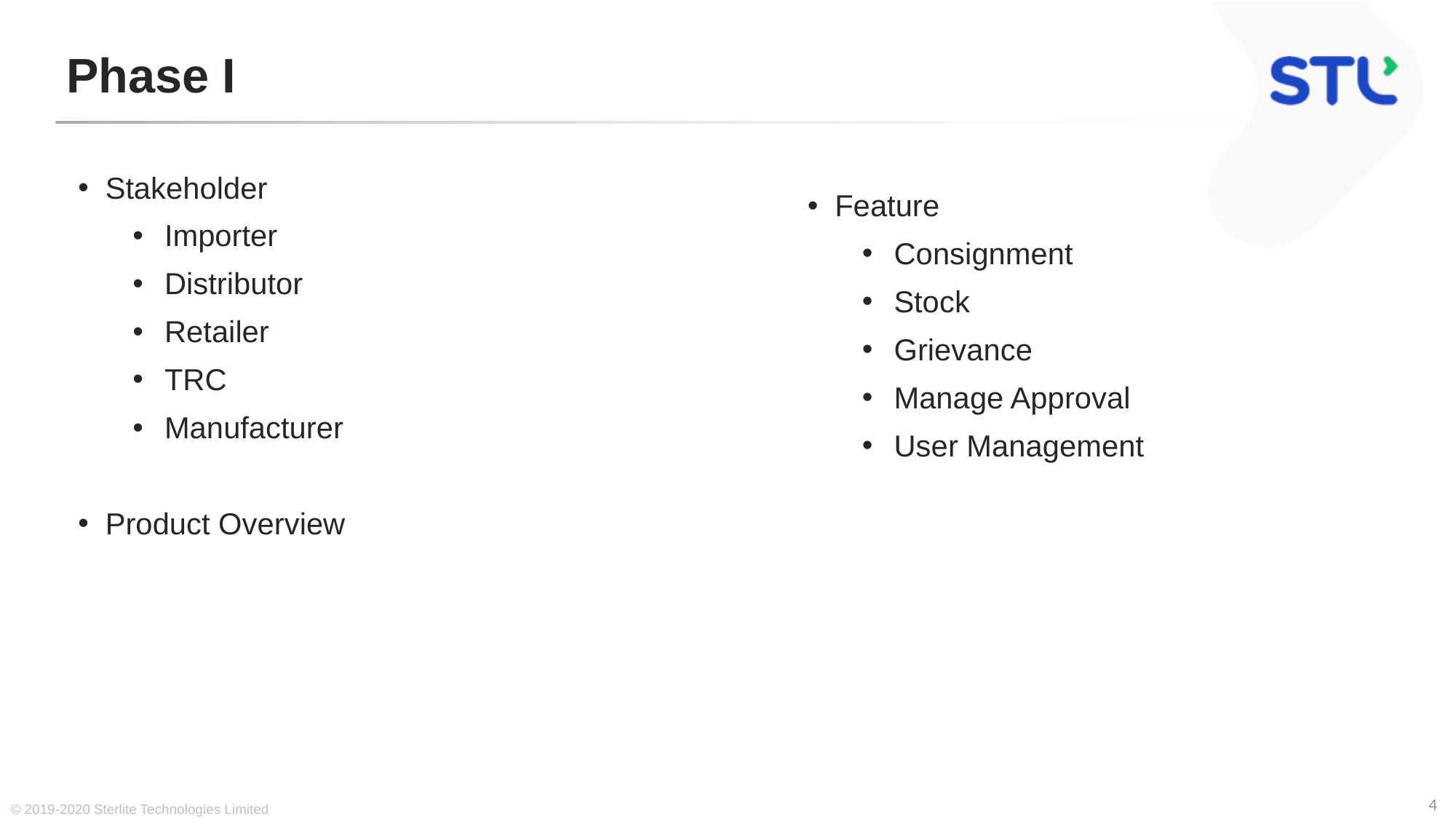

# Phase I
Stakeholder
Importer
Distributor
Retailer
TRC
Manufacturer

Product Overview

Feature
Consignment
Stock
Grievance
Manage Approval
User Management

© 2019-2020 Sterlite Technologies Limited
4